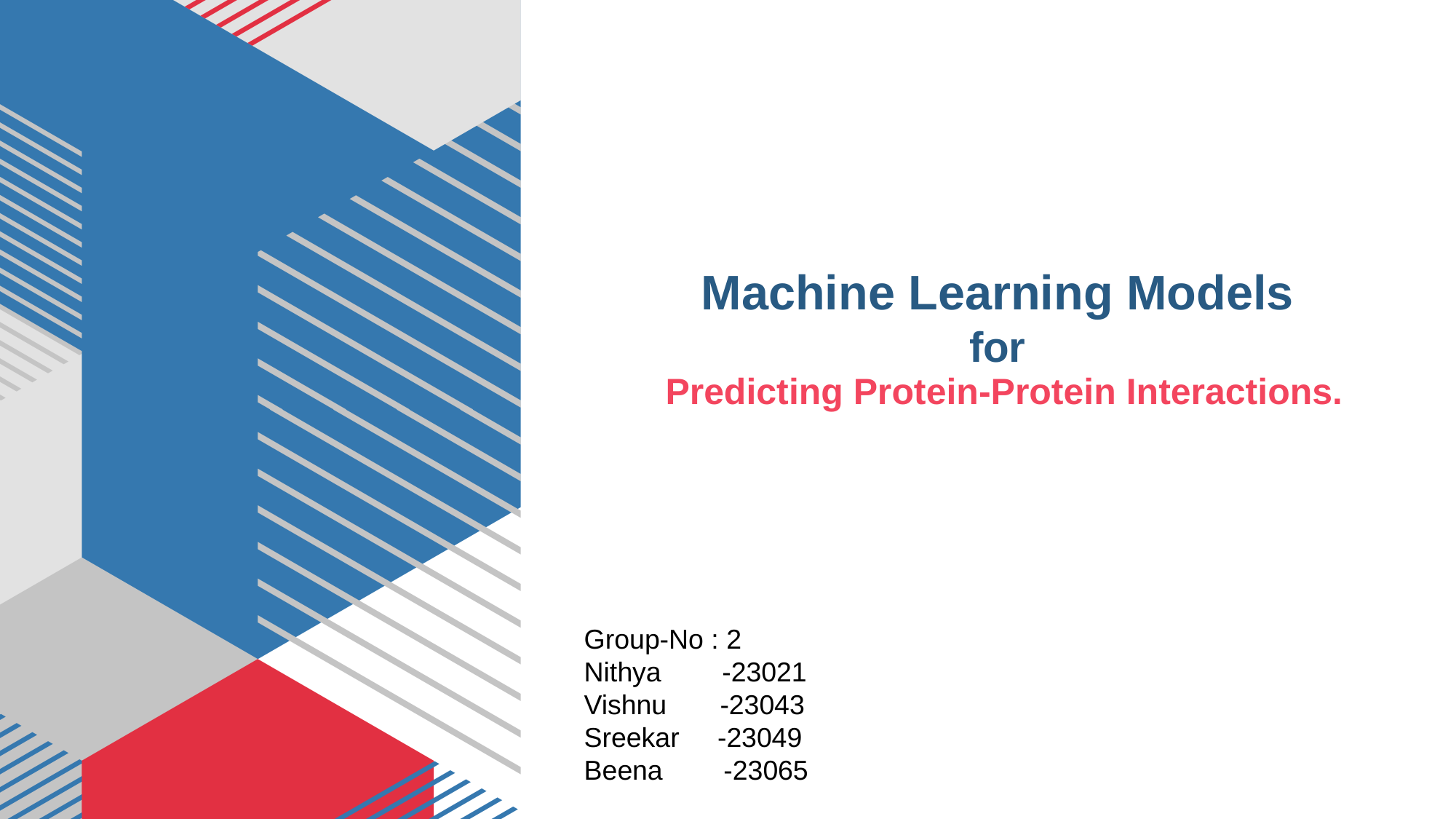

# Machine Learning Models for Predicting Protein-Protein Interactions.
Group-No : 2
Nithya        -23021
Vishnu       -23043
Sreekar     -23049
Beena        -23065